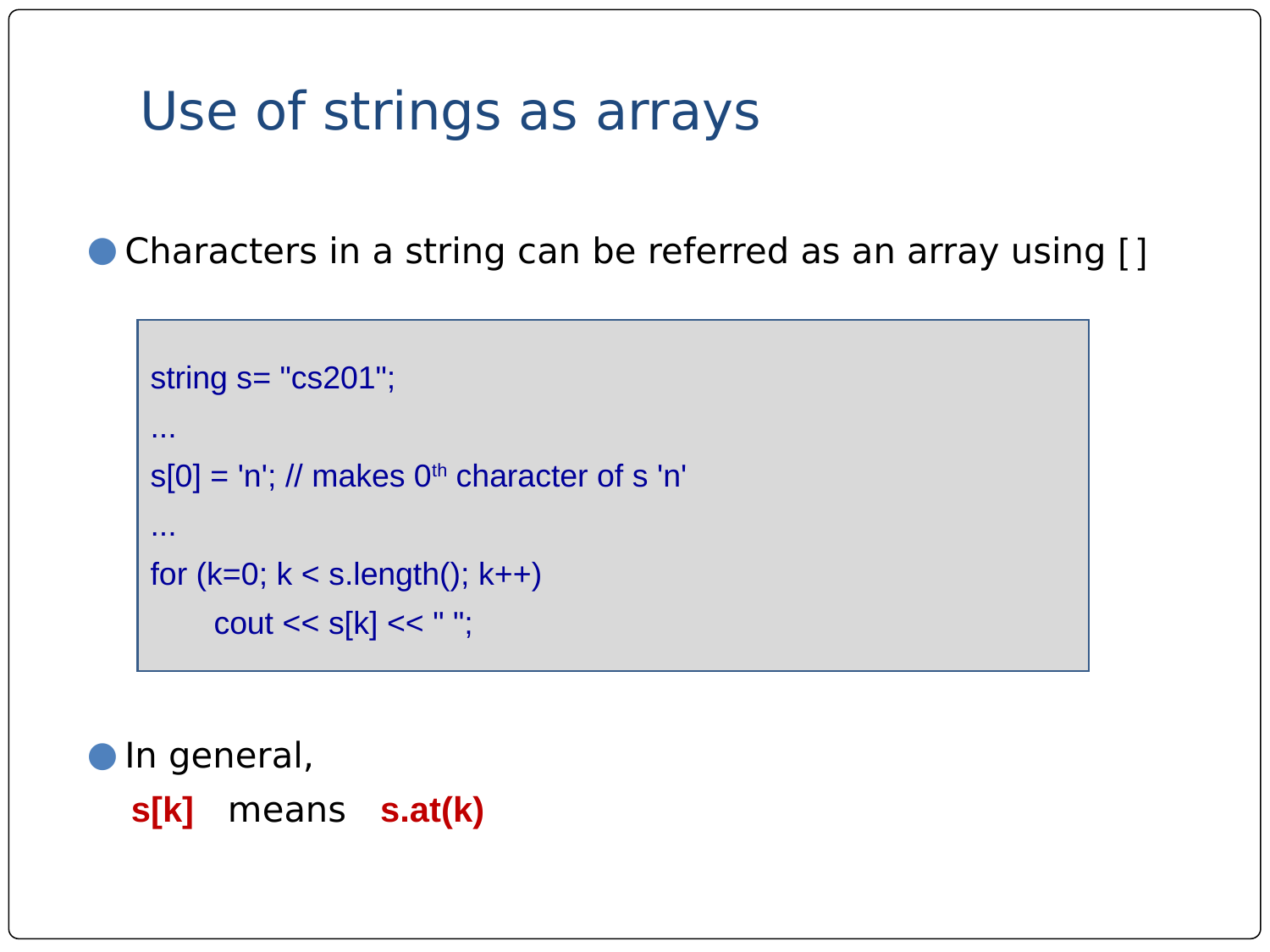

# Use of strings as arrays
Characters in a string can be referred as an array using [ ]

In general,
s[k]   means   s.at(k)
string s= "cs201";
...
s[0] = 'n'; // makes 0th character of s 'n'
...
for (k=0; k < s.length(); k++)
cout << s[k] << " ";